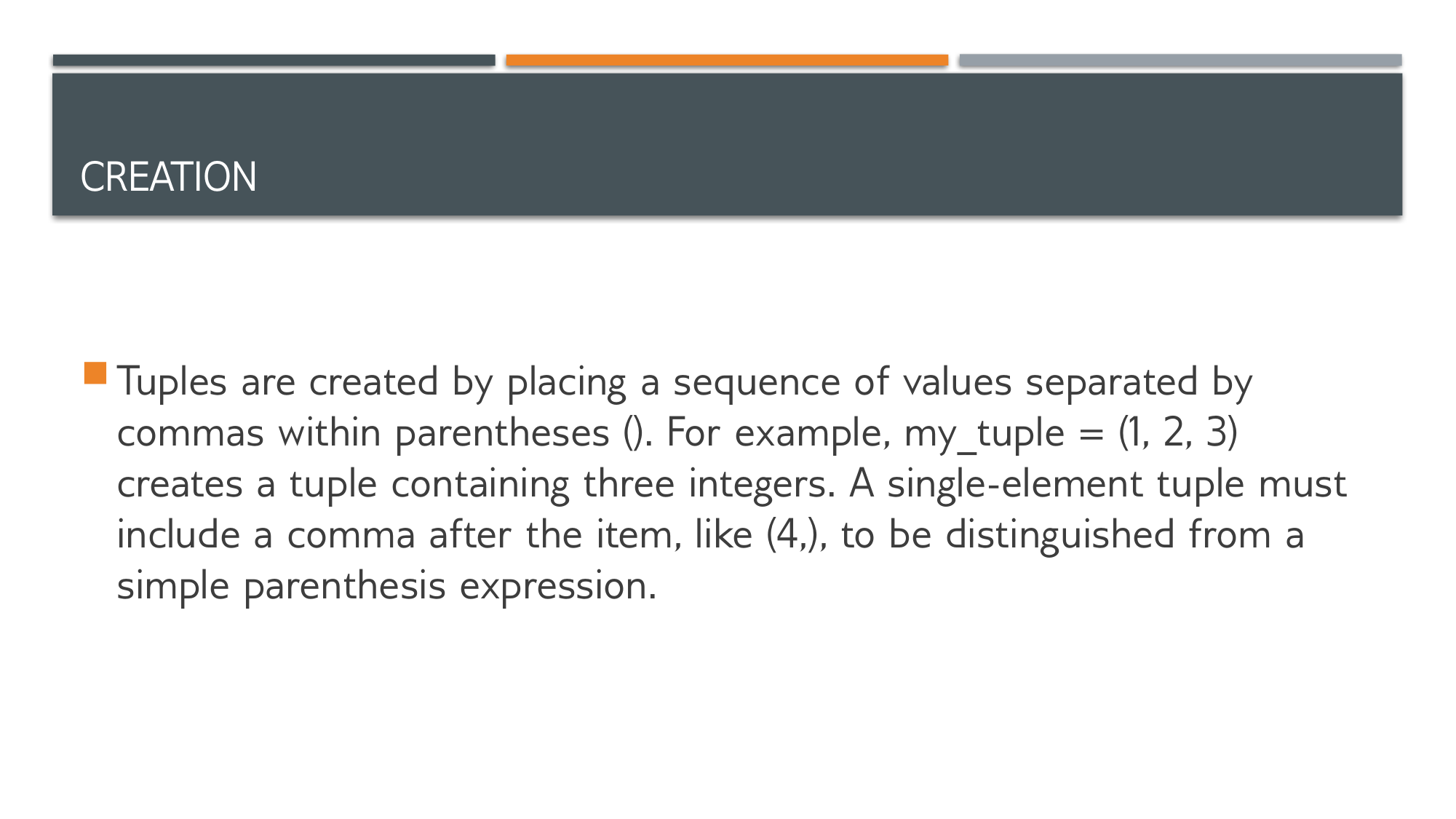

# Creation
Tuples are created by placing a sequence of values separated by commas within parentheses (). For example, my_tuple = (1, 2, 3) creates a tuple containing three integers. A single-element tuple must include a comma after the item, like (4,), to be distinguished from a simple parenthesis expression.